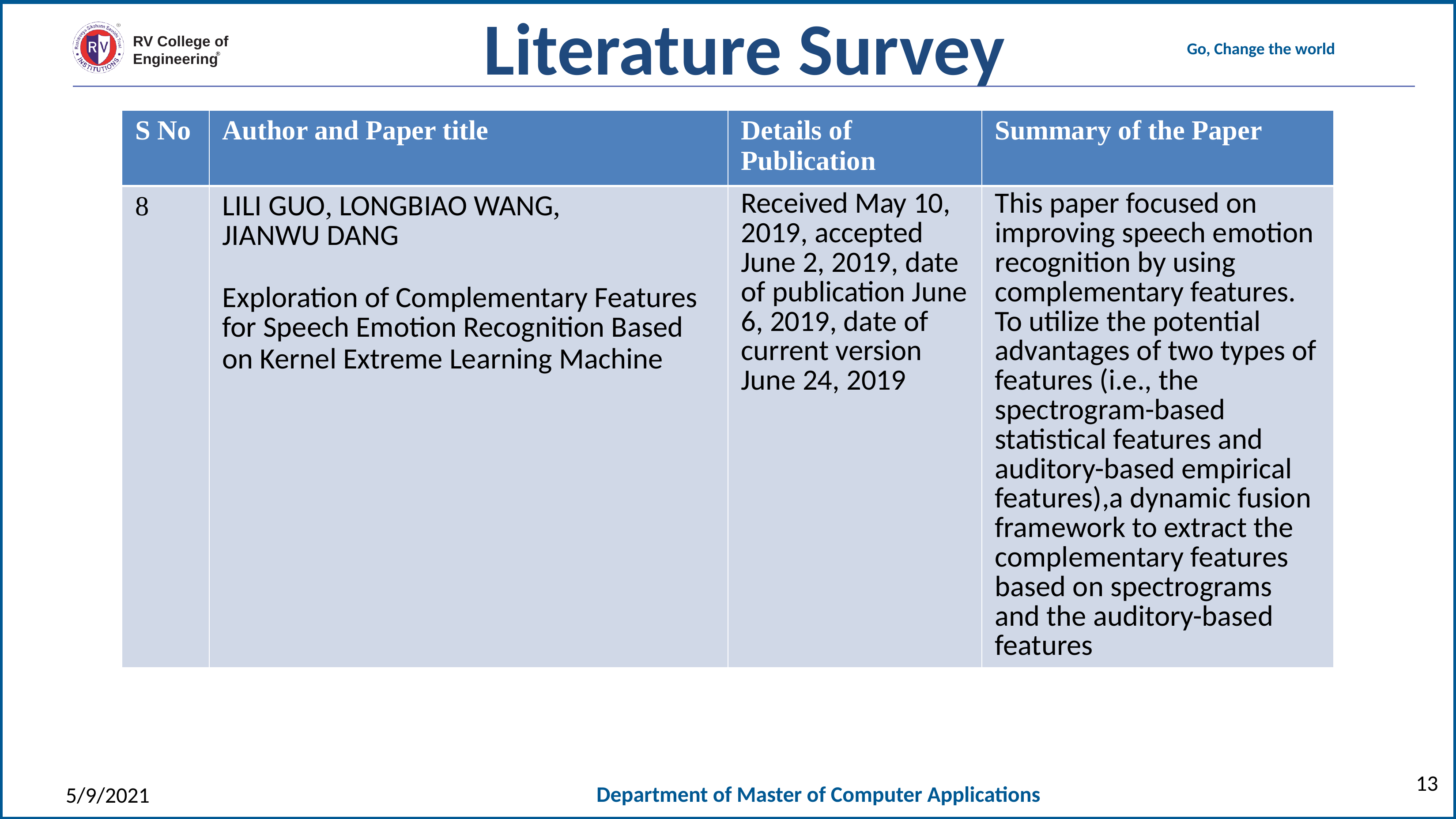

Literature Survey
| S No | Author and Paper title | Details of Publication | Summary of the Paper |
| --- | --- | --- | --- |
| 8 | LILI GUO, LONGBIAO WANG, JIANWU DANG Exploration of Complementary Features for Speech Emotion Recognition Based on Kernel Extreme Learning Machine | Received May 10, 2019, accepted June 2, 2019, date of publication June 6, 2019, date of current version June 24, 2019 | This paper focused on improving speech emotion recognition by using complementary features. To utilize the potential advantages of two types of features (i.e., the spectrogram-based statistical features and auditory-based empirical features),a dynamic fusion framework to extract the complementary features based on spectrograms and the auditory-based features |
13
5/9/2021